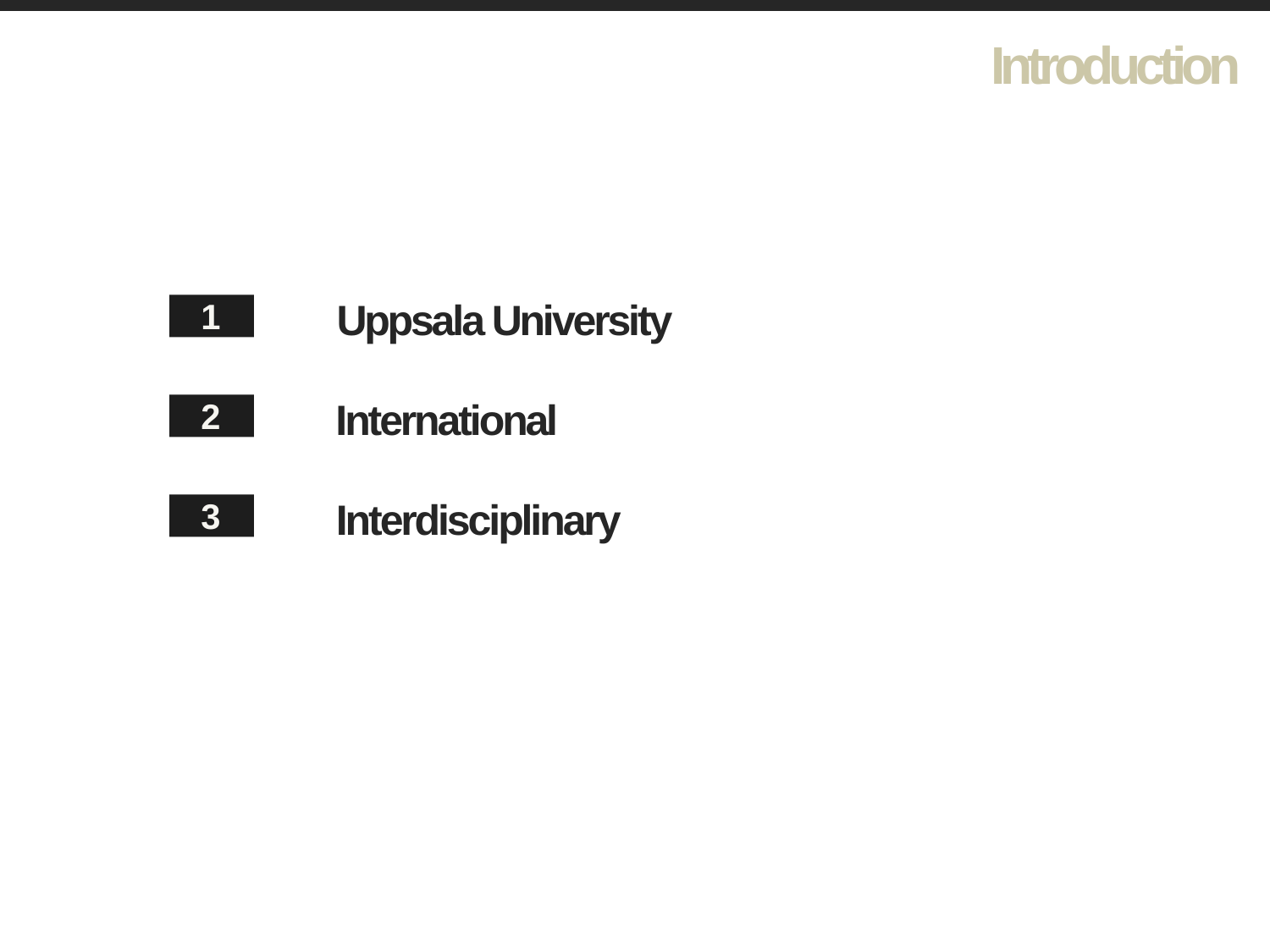

Introduction
1

Uppsala University
2

International
3

Interdisciplinary